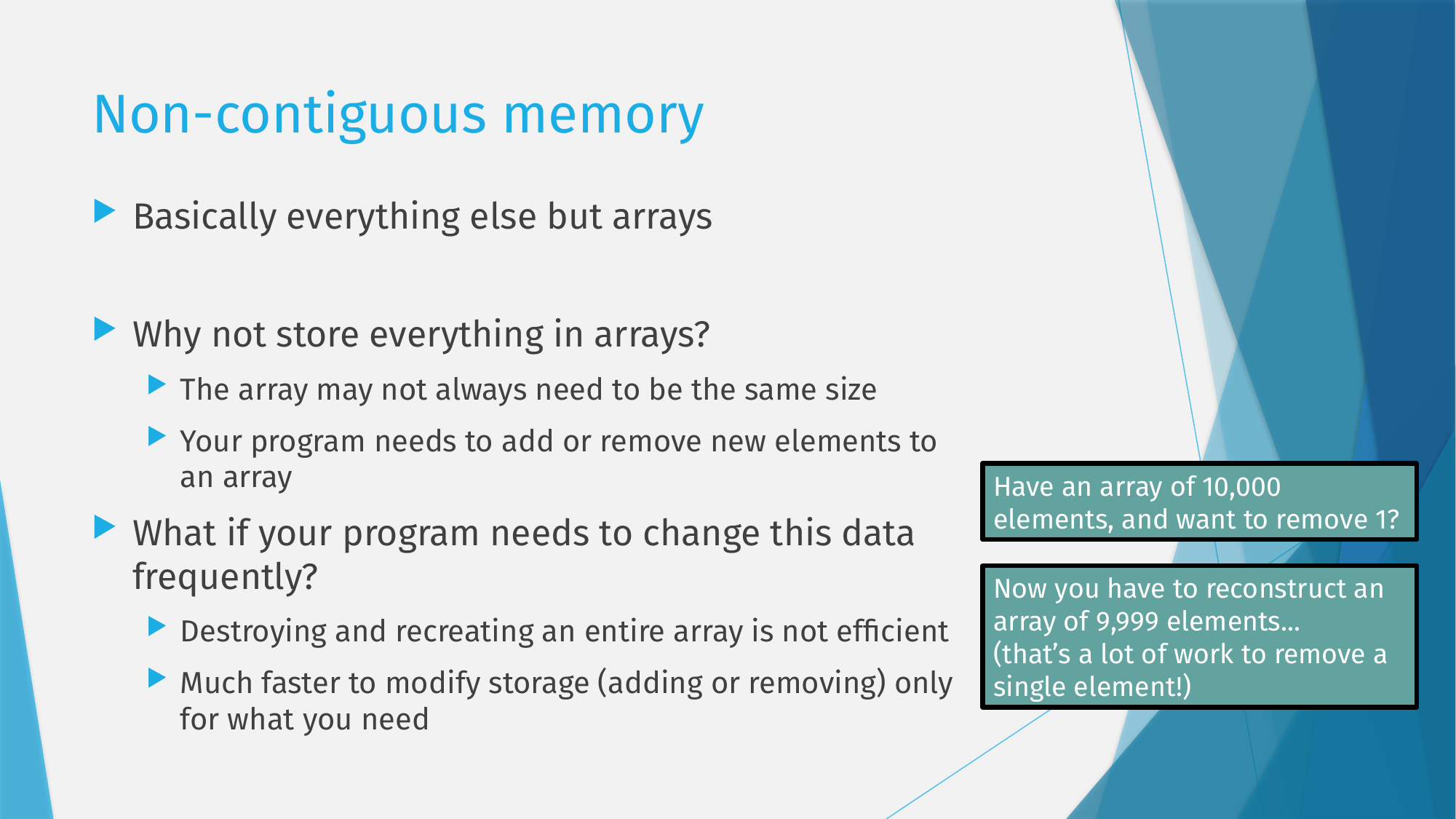

# Non-contiguous memory
Basically everything else but arrays

Why not store everything in arrays?
The array may not always need to be the same size
Your program needs to add or remove new elements to an array
What if your program needs to change this data frequently?
Destroying and recreating an entire array is not efficient
Much faster to modify storage (adding or removing) only for what you need
Have an array of 10,000 elements, and want to remove 1?
Now you have to reconstruct an array of 9,999 elements...
(that’s a lot of work to remove a single element!)